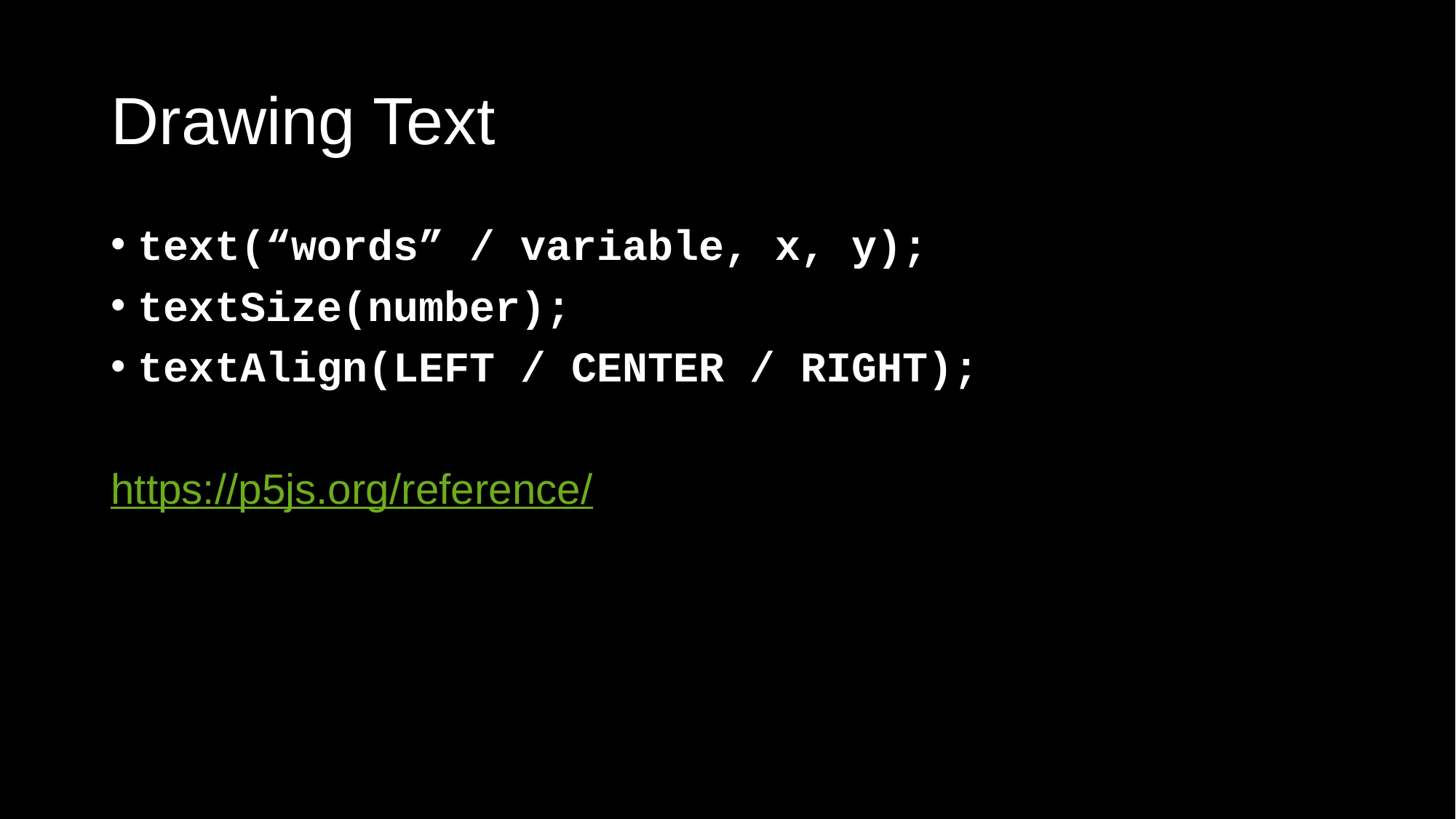

# Drawing Text
text(“words” / variable, x, y);
textSize(number);
textAlign(LEFT / CENTER / RIGHT);

https://p5js.org/reference/